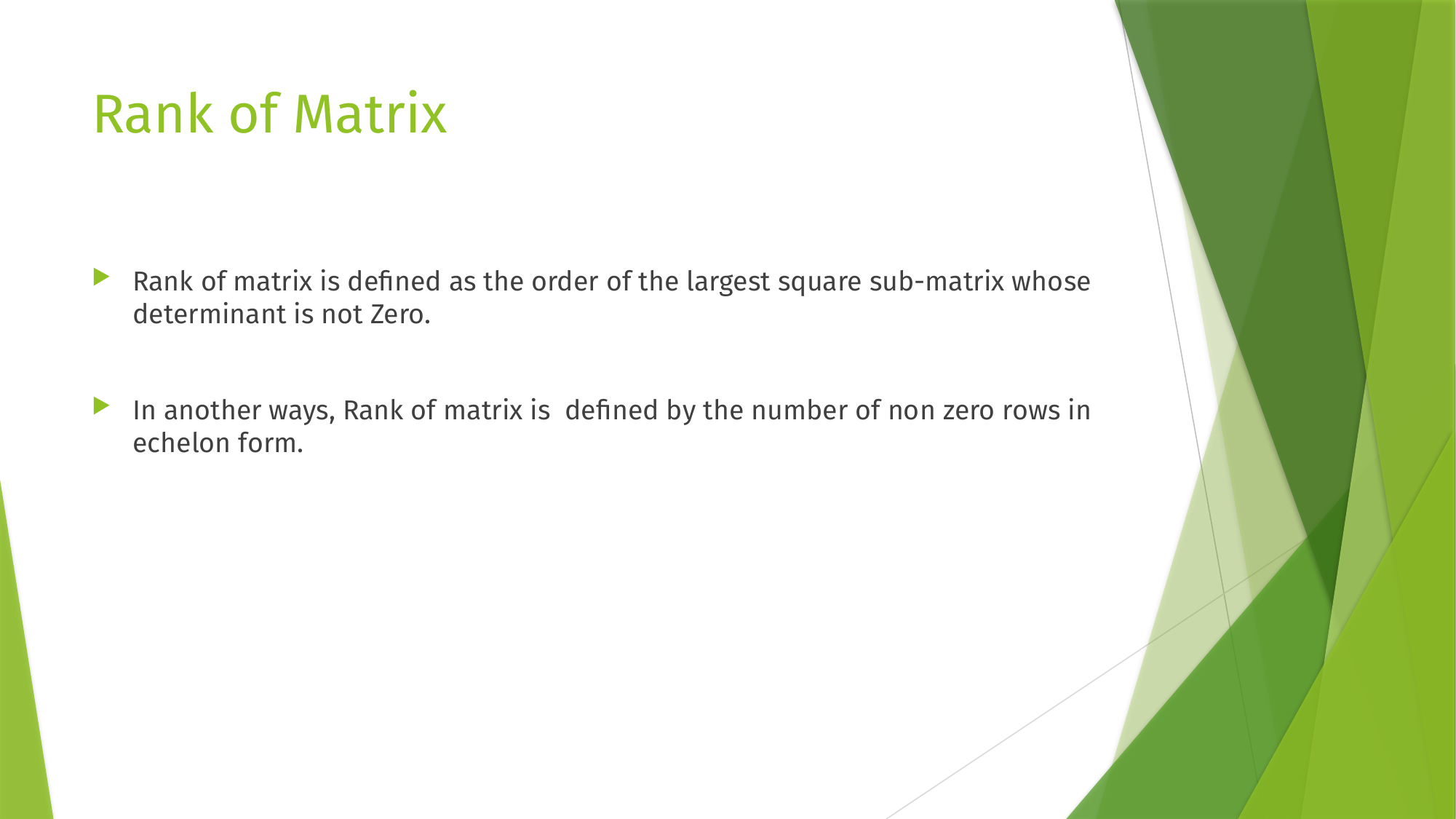

# Rank of Matrix
Rank of matrix is defined as the order of the largest square sub-matrix whose determinant is not Zero.

In another ways, Rank of matrix is  defined by the number of non zero rows in echelon form.